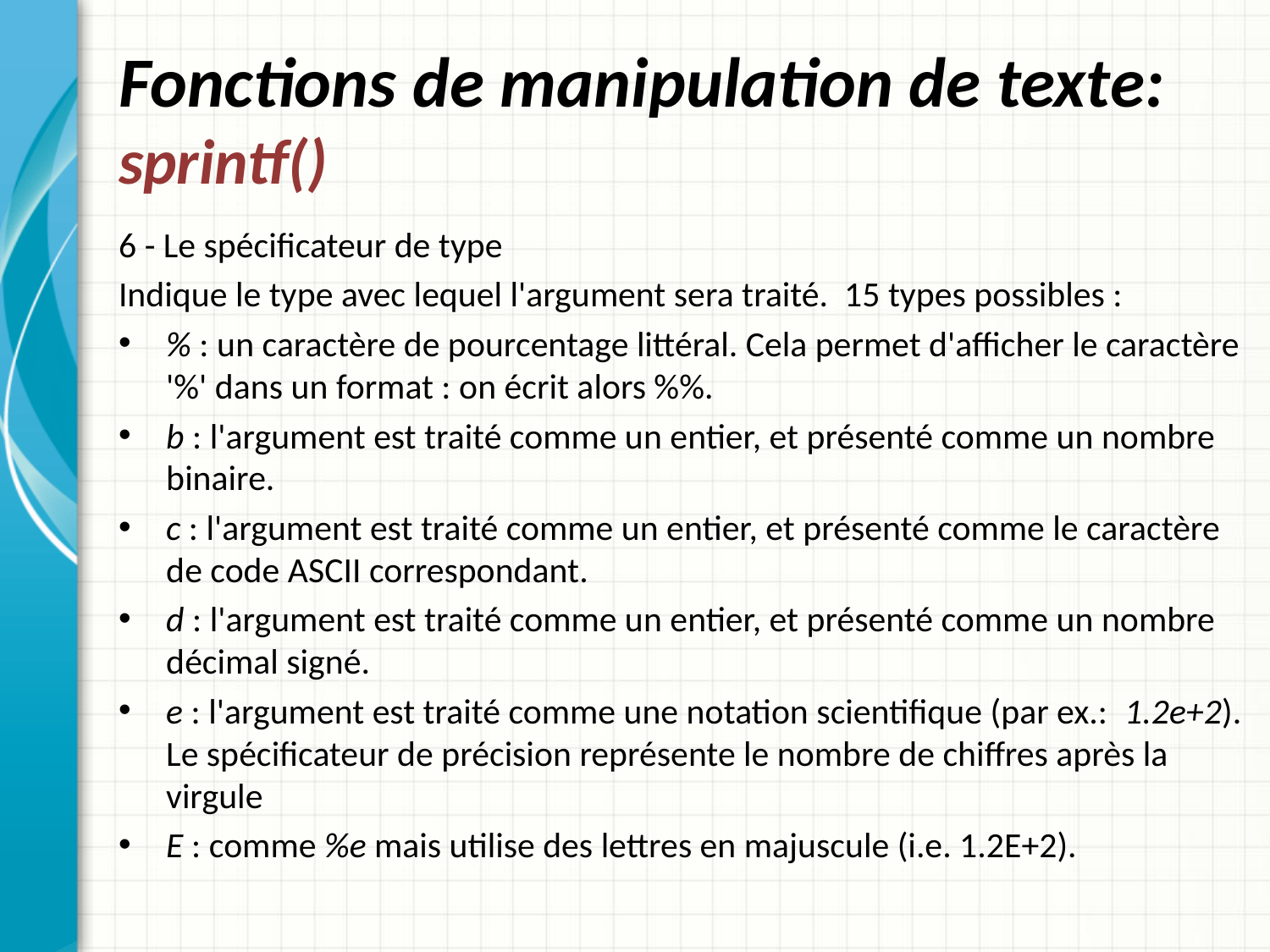

# Fonctions de manipulation de texte: sprintf()
6 - Le spécificateur de type
Indique le type avec lequel l'argument sera traité.  15 types possibles :
% : un caractère de pourcentage littéral. Cela permet d'afficher le caractère '%' dans un format : on écrit alors %%.
b : l'argument est traité comme un entier, et présenté comme un nombre binaire.
c : l'argument est traité comme un entier, et présenté comme le caractère de code ASCII correspondant.
d : l'argument est traité comme un entier, et présenté comme un nombre décimal signé.
e : l'argument est traité comme une notation scientifique (par ex.:  1.2e+2). Le spécificateur de précision représente le nombre de chiffres après la virgule
E : comme %e mais utilise des lettres en majuscule (i.e. 1.2E+2).